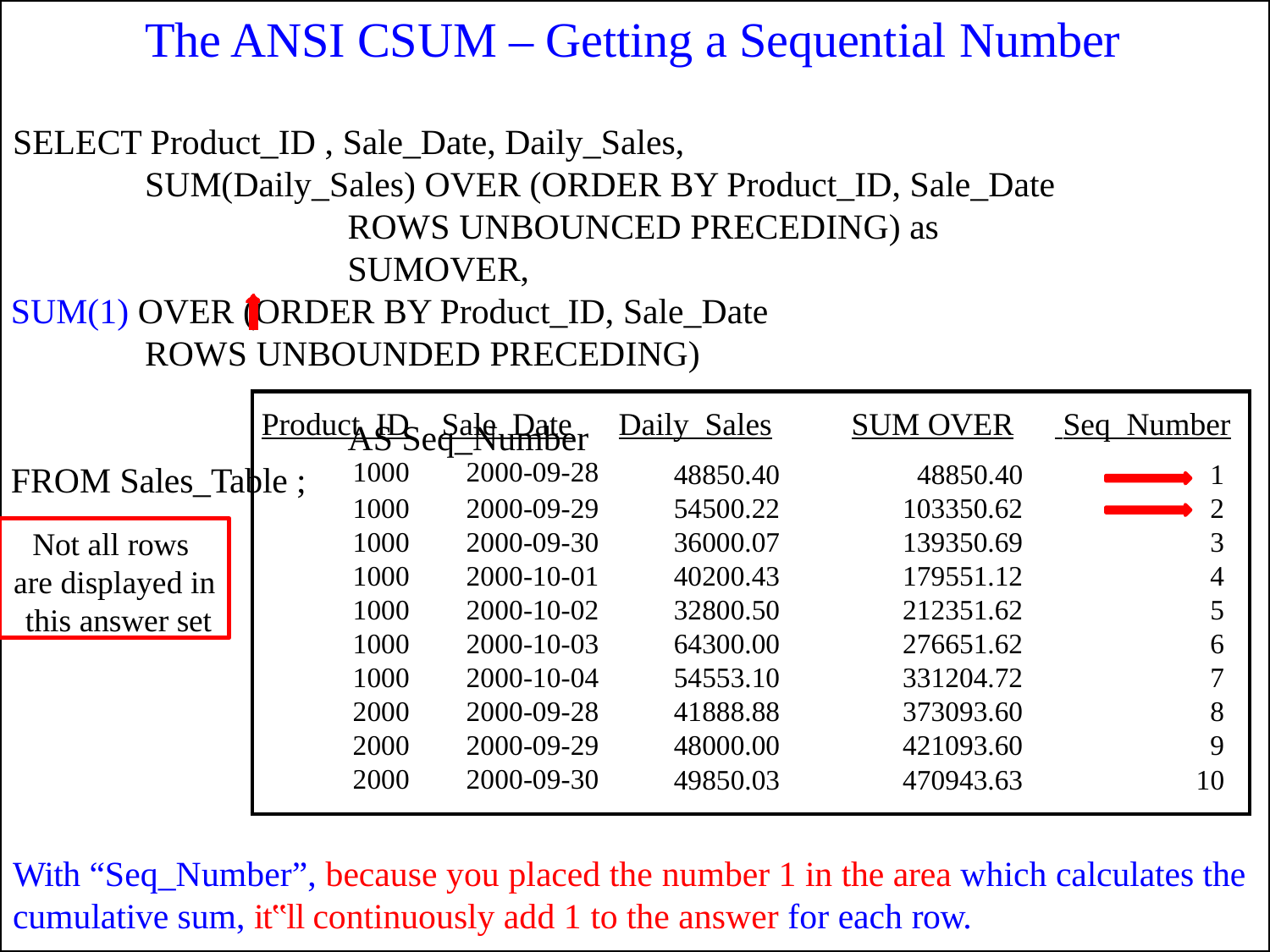

# The ANSI CSUM – Getting a Sequential Number
SELECT Product_ID , Sale_Date, Daily_Sales,
SUM(Daily_Sales) OVER (ORDER BY Product_ID, Sale_Date  ROWS UNBOUNCED PRECEDING) as SUMOVER,
SUM(1) OVER (ORDER BY Product_ID, Sale_Date
ROWS UNBOUNDED PRECEDING)	AS Seq_Number
FROM Sales_Table ;

| Product\_ID | Sale\_Date | Daily\_Sales | SUM OVER | Seq\_Number |  |
| --- | --- | --- | --- | --- | --- |
| 1000 | 2000-09-28 | 48850.40 | 48850.40 | 1 |  |
| 1000 | 2000-09-29 | 54500.22 | 103350.62 | 2 |  |
| 1000 | 2000-09-30 | 36000.07 | 139350.69 | 3 |  |
| 1000 | 2000-10-01 | 40200.43 | 179551.12 | 4 |  |
| 1000 | 2000-10-02 | 32800.50 | 212351.62 | 5 |  |
| 1000 | 2000-10-03 | 64300.00 | 276651.62 | 6 |  |
| 1000 | 2000-10-04 | 54553.10 | 331204.72 | 7 |  |
| 2000 | 2000-09-28 | 41888.88 | 373093.60 | 8 |  |
| 2000 | 2000-09-29 | 48000.00 | 421093.60 | 9 |  |
| 2000 | 2000-09-30 | 49850.03 | 470943.63 | 10 |  |

Not all rows  are displayed in  this answer set
With “Seq_Number”, because you placed the number 1 in the area which calculates the
cumulative sum, it‟ll continuously add 1 to the answer for each row.